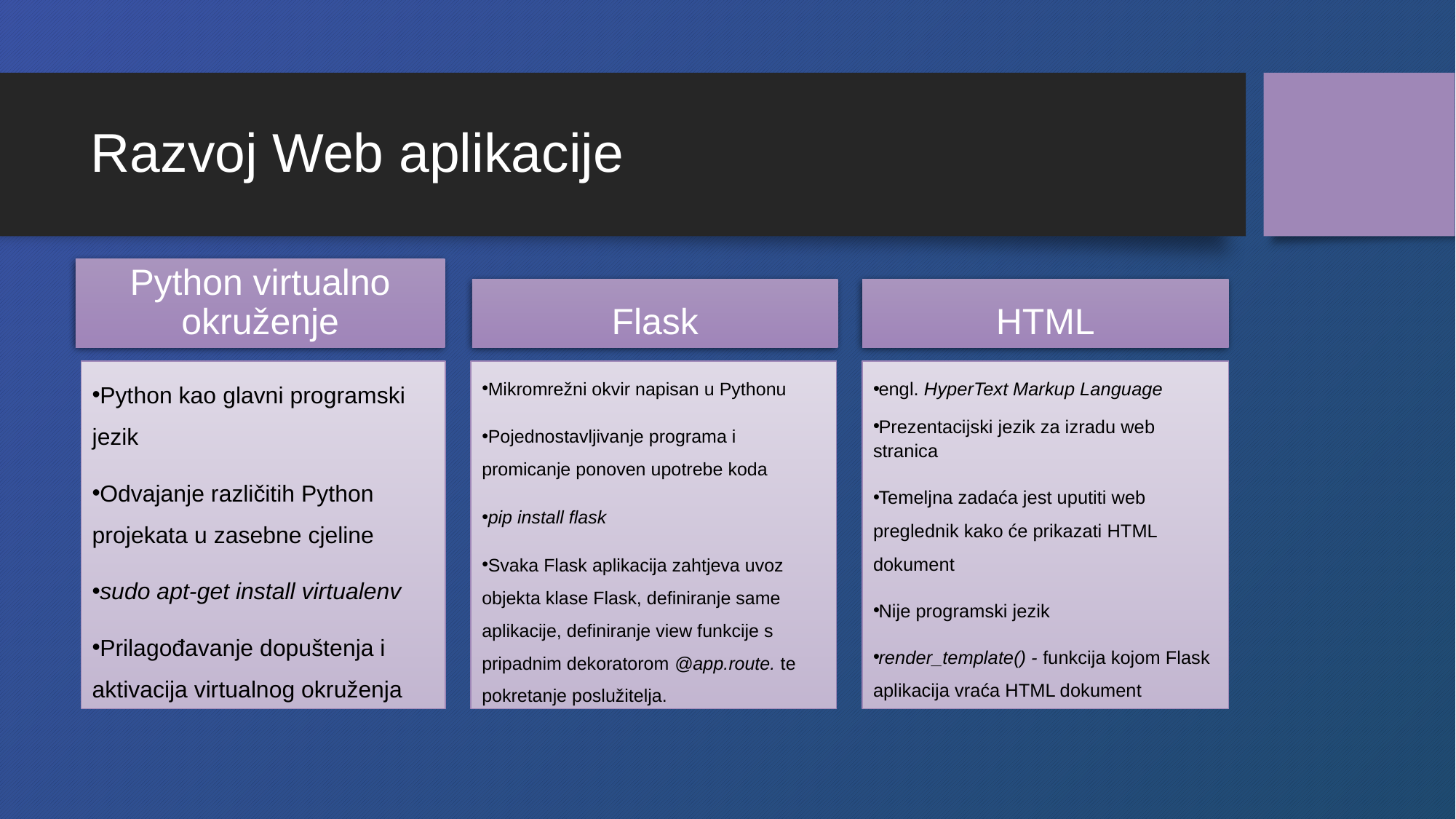

# Razvoj Web aplikacije
Python virtualno okruženje
Flask
HTML
Python kao glavni programski jezik
Odvajanje različitih Python projekata u zasebne cjeline
sudo apt-get install virtualenv
Prilagođavanje dopuštenja i aktivacija virtualnog okruženja

Mikromrežni okvir napisan u Pythonu
Pojednostavljivanje programa i promicanje ponoven upotrebe koda
pip install flask
Svaka Flask aplikacija zahtjeva uvoz objekta klase Flask, definiranje same aplikacije, definiranje view funkcije s pripadnim dekoratorom @app.route. te pokretanje poslužitelja.
engl. HyperText Markup Language
Prezentacijski jezik za izradu web stranica
Temeljna zadaća jest uputiti web preglednik kako će prikazati HTML dokument
Nije programski jezik
render_template() - funkcija kojom Flask aplikacija vraća HTML dokument